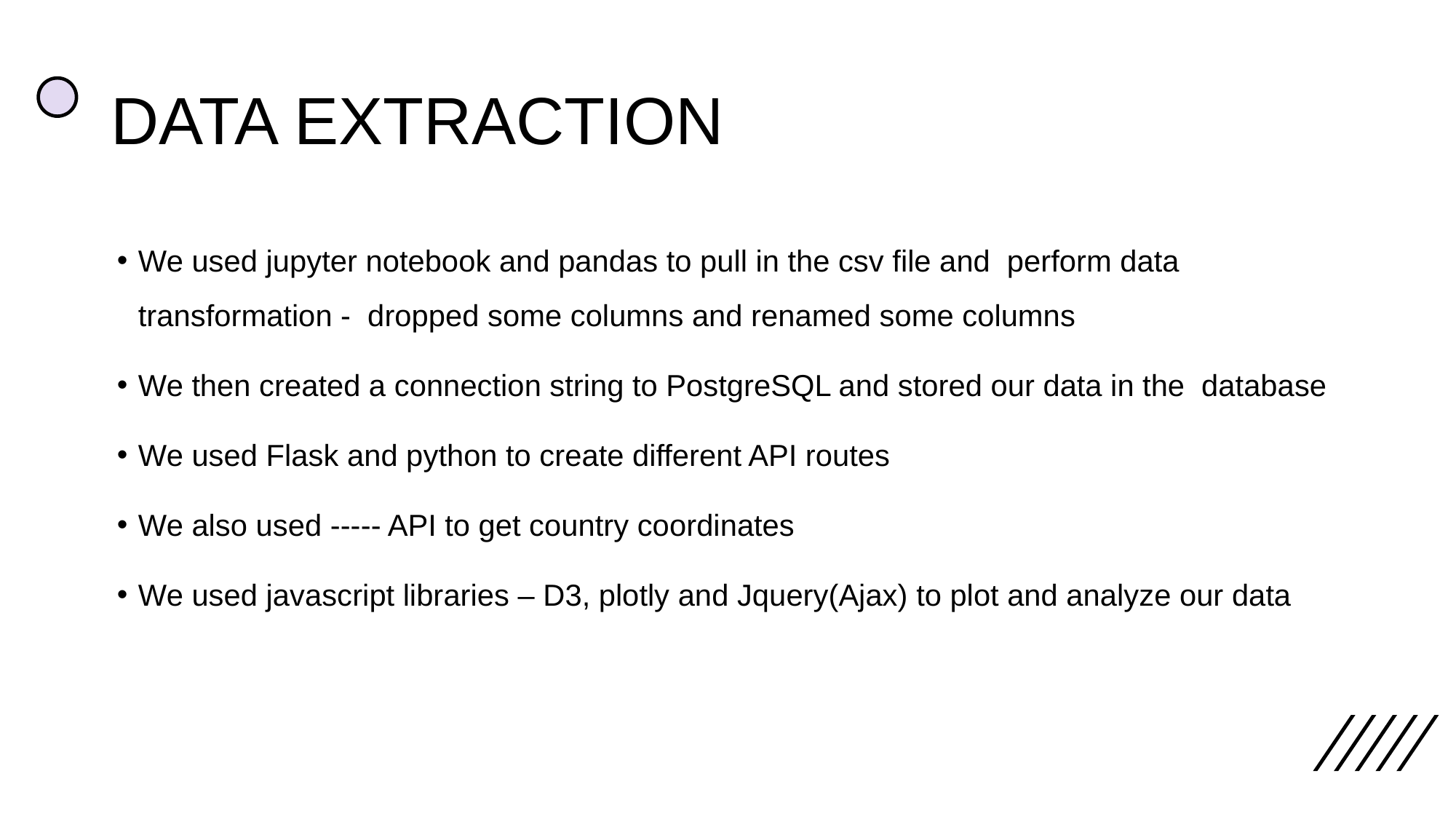

# DATA EXTRACTION
We used jupyter notebook and pandas to pull in the csv file and  perform data transformation -  dropped some columns and renamed some columns
We then created a connection string to PostgreSQL and stored our data in the  database
We used Flask and python to create different API routes
We also used ----- API to get country coordinates
We used javascript libraries – D3, plotly and Jquery(Ajax) to plot and analyze our data